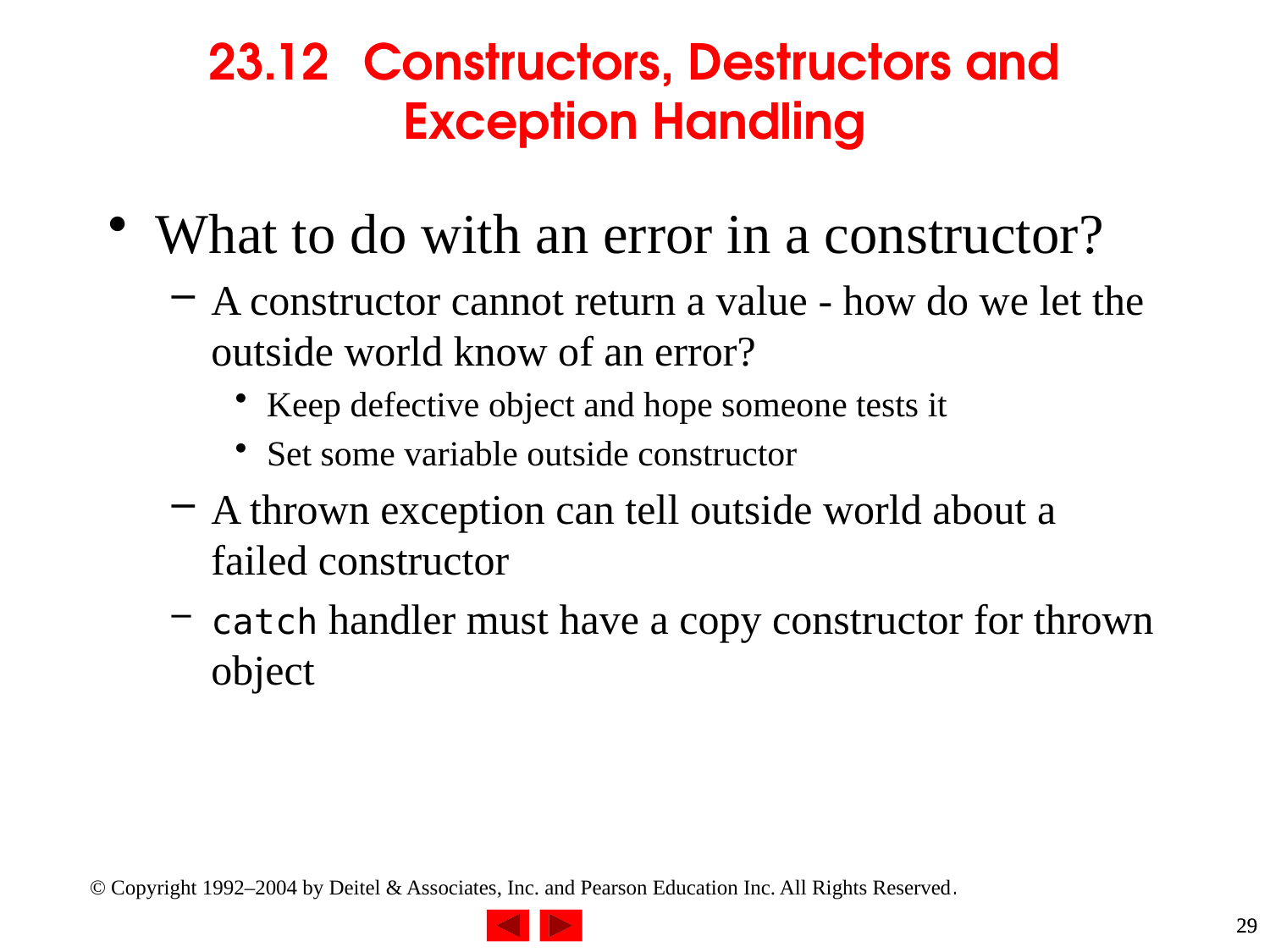

# 23.12	  Constructors, Destructors and Exception Handling
What to do with an error in a constructor?
A constructor cannot return a value - how do we let the outside world know of an error?
Keep defective object and hope someone tests it
Set some variable outside constructor
A thrown exception can tell outside world about a failed constructor
catch handler must have a copy constructor for thrown object